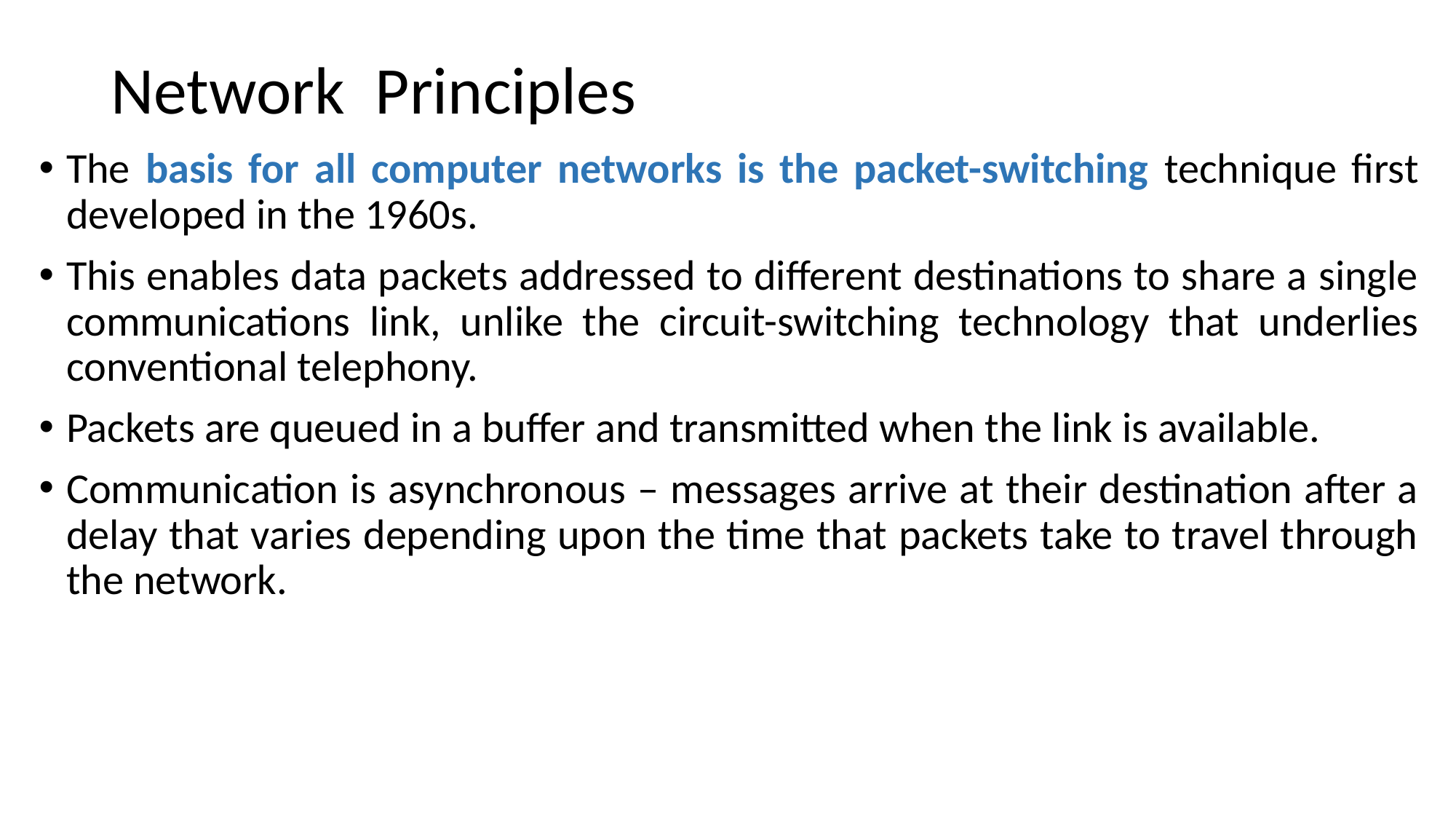

# Network  Principles
The basis for all computer networks is the packet-switching technique first developed in the 1960s.
This enables data packets addressed to different destinations to share a single communications link, unlike the circuit-switching technology that underlies conventional telephony.
Packets are queued in a buffer and transmitted when the link is available.
Communication is asynchronous – messages arrive at their destination after a delay that varies depending upon the time that packets take to travel through the network.